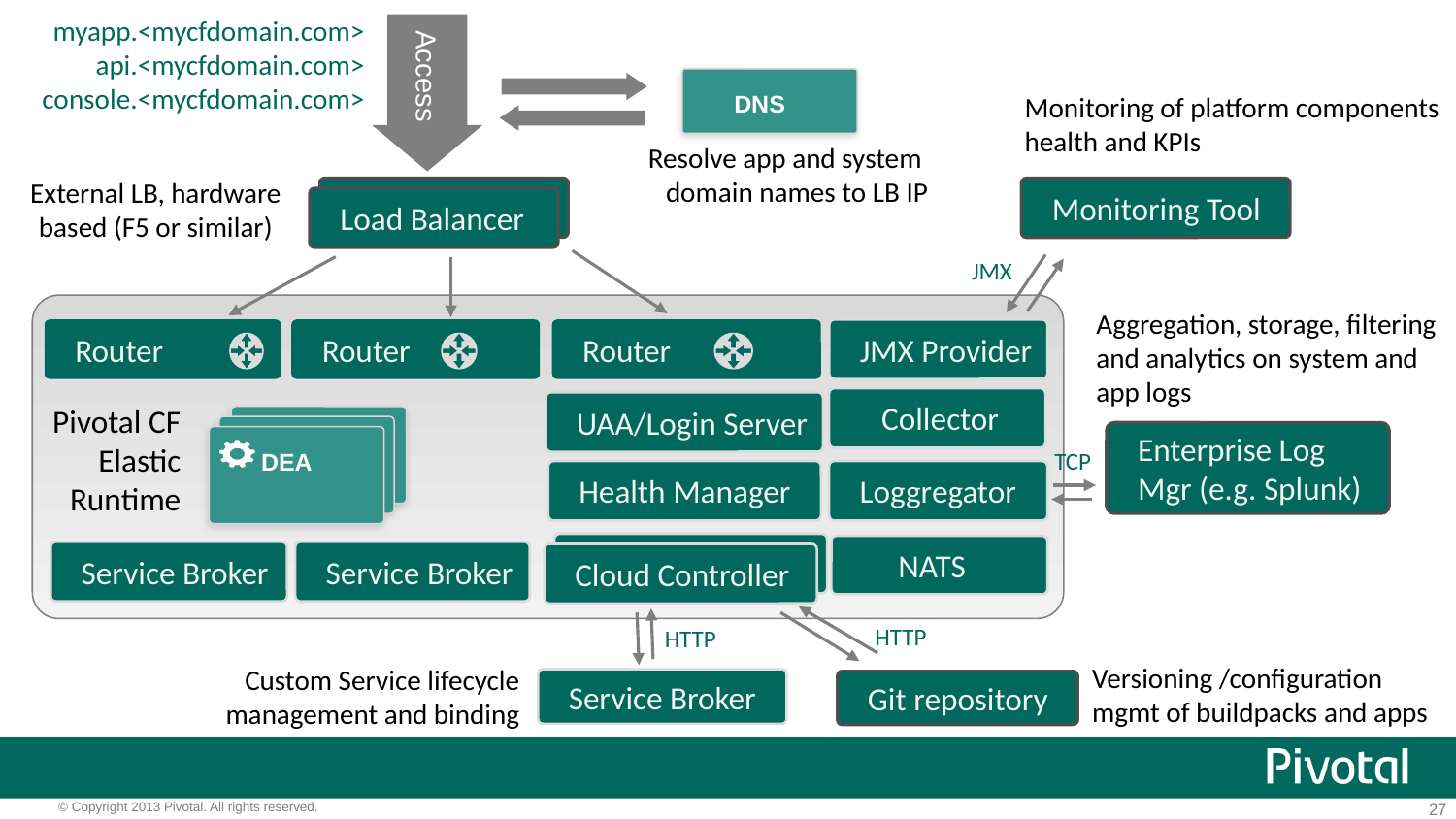

myapp.<mycfdomain.com>
api.<mycfdomain.com>
console.<mycfdomain.com>
Access
DNS

Monitoring of platform components health and KPIs

Resolve app and system
domain names to LB IP
External LB, hardware
based (F5 or similar)
Load Balancer
Monitoring Tool
Load Balancer
JMX

Aggregation, storage, filtering and analytics on system and app logs
Router

Router

Router

JMX Provider
   Collector
UAA/Login Server
Pivotal CF
 Elastic Runtime
DEA

DEA

DEA

Enterprise Log
Mgr (e.g. Splunk)
TCP
Health Manager
Loggregator
Cloud Controller
Cloud Controller
     NATS
Service Broker
Service Broker
HTTP
HTTP

Versioning /configuration mgmt of buildpacks and apps
Custom Service lifecycle management and binding
Service Broker
Git repository